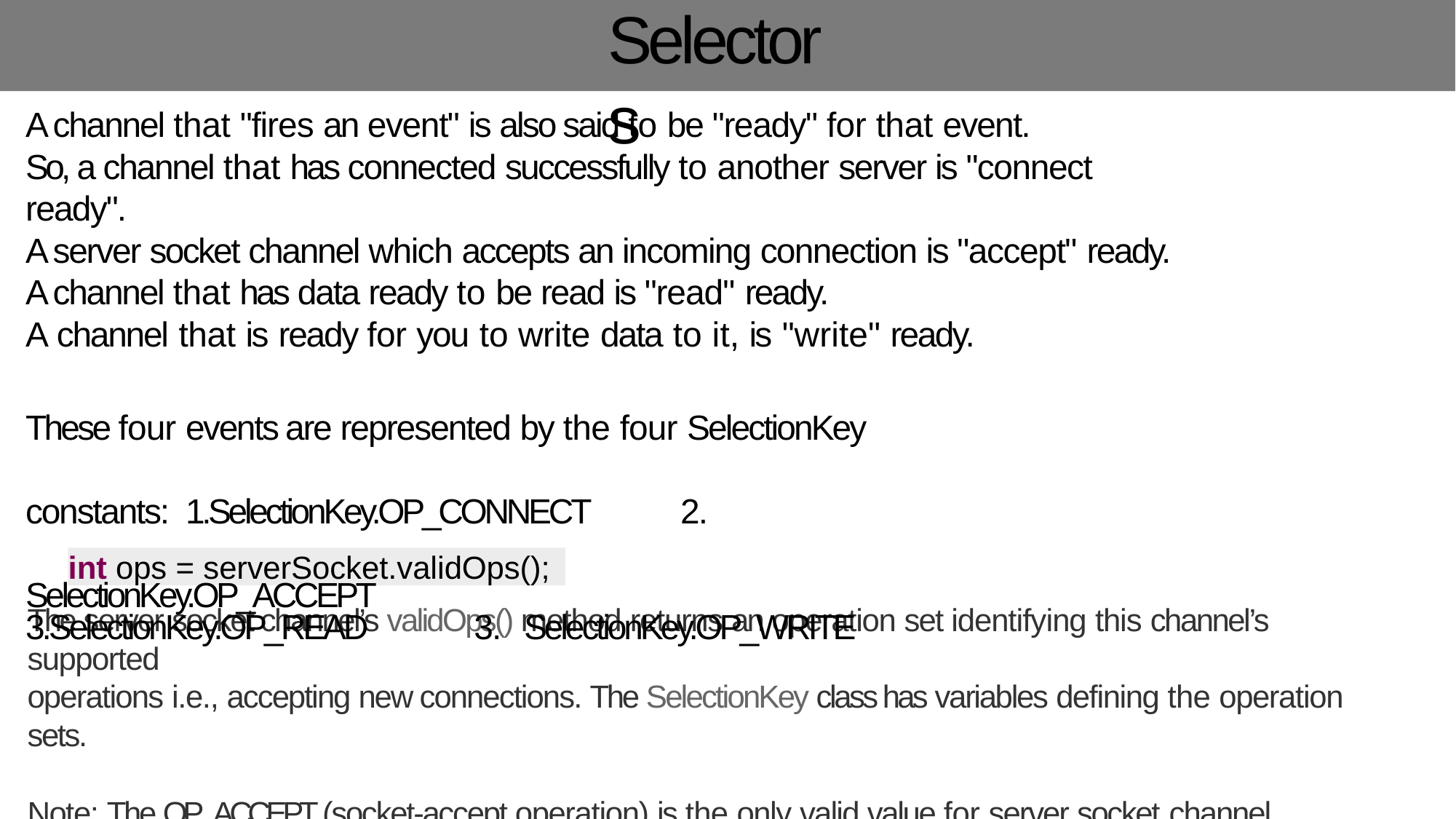

# Selectors
A channel that "fires an event" is also said to be "ready" for that event.
So, a channel that has connected successfully to another server is "connect ready".
A server socket channel which accepts an incoming connection is "accept" ready.
A channel that has data ready to be read is "read" ready.
A channel that is ready for you to write data to it, is "write" ready.
These four events are represented by the four SelectionKey constants:  1.SelectionKey.OP_CONNECT	2.	SelectionKey.OP_ACCEPT
3.SelectionKey.OP_READ	3.	SelectionKey.OP_WRITE
int ops = serverSocket.validOps();
The server socket channel’s validOps() method returns an operation set identifying this channel’s supported
operations i.e., accepting new connections. The SelectionKey class has variables defining the operation sets.

Note: The OP_ACCEPT (socket-accept operation) is the only valid value for server socket channel.